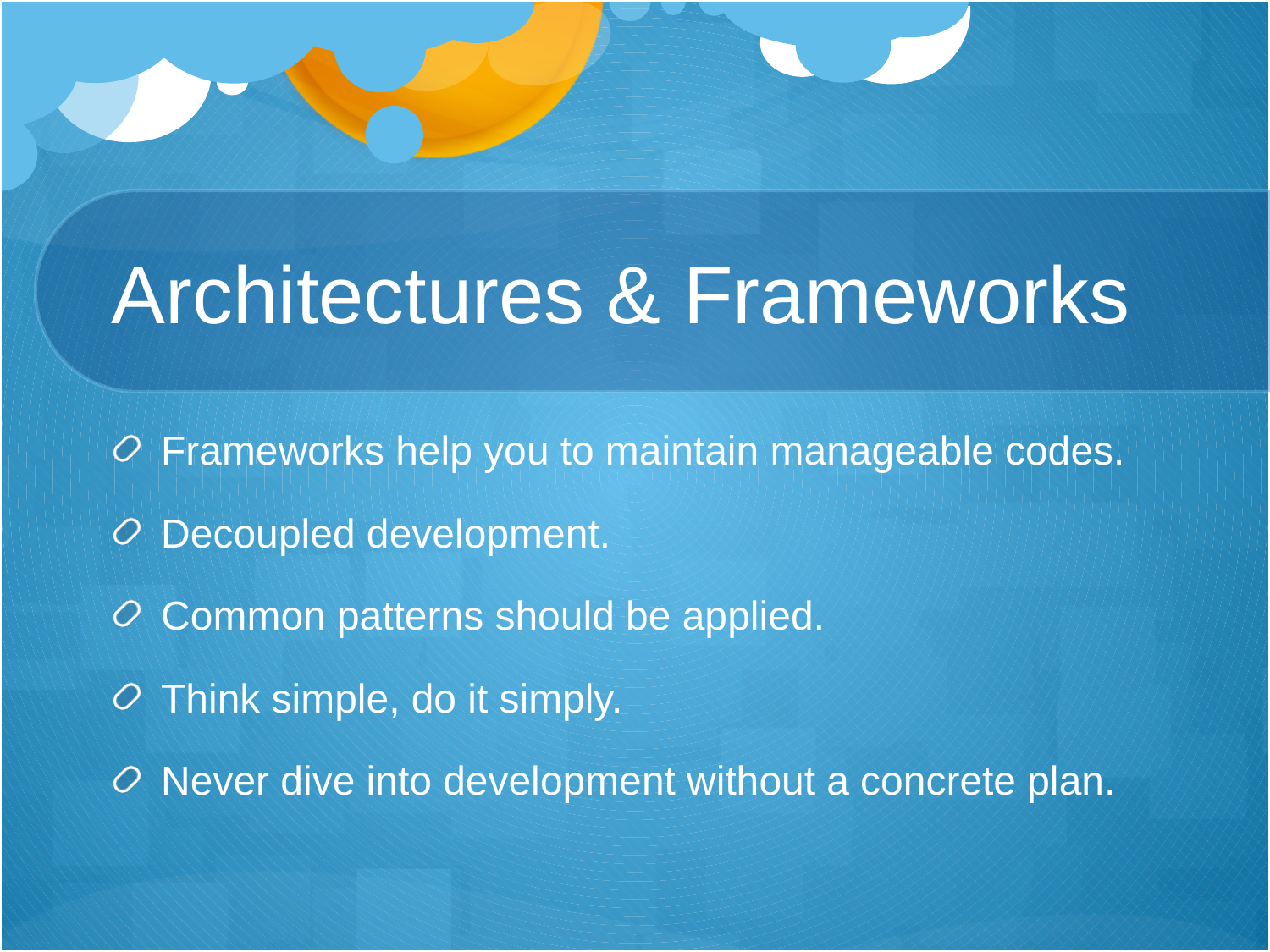

# Architectures & Frameworks
Frameworks help you to maintain manageable codes.
Decoupled development.
Common patterns should be applied.
Think simple, do it simply.
Never dive into development without a concrete plan.